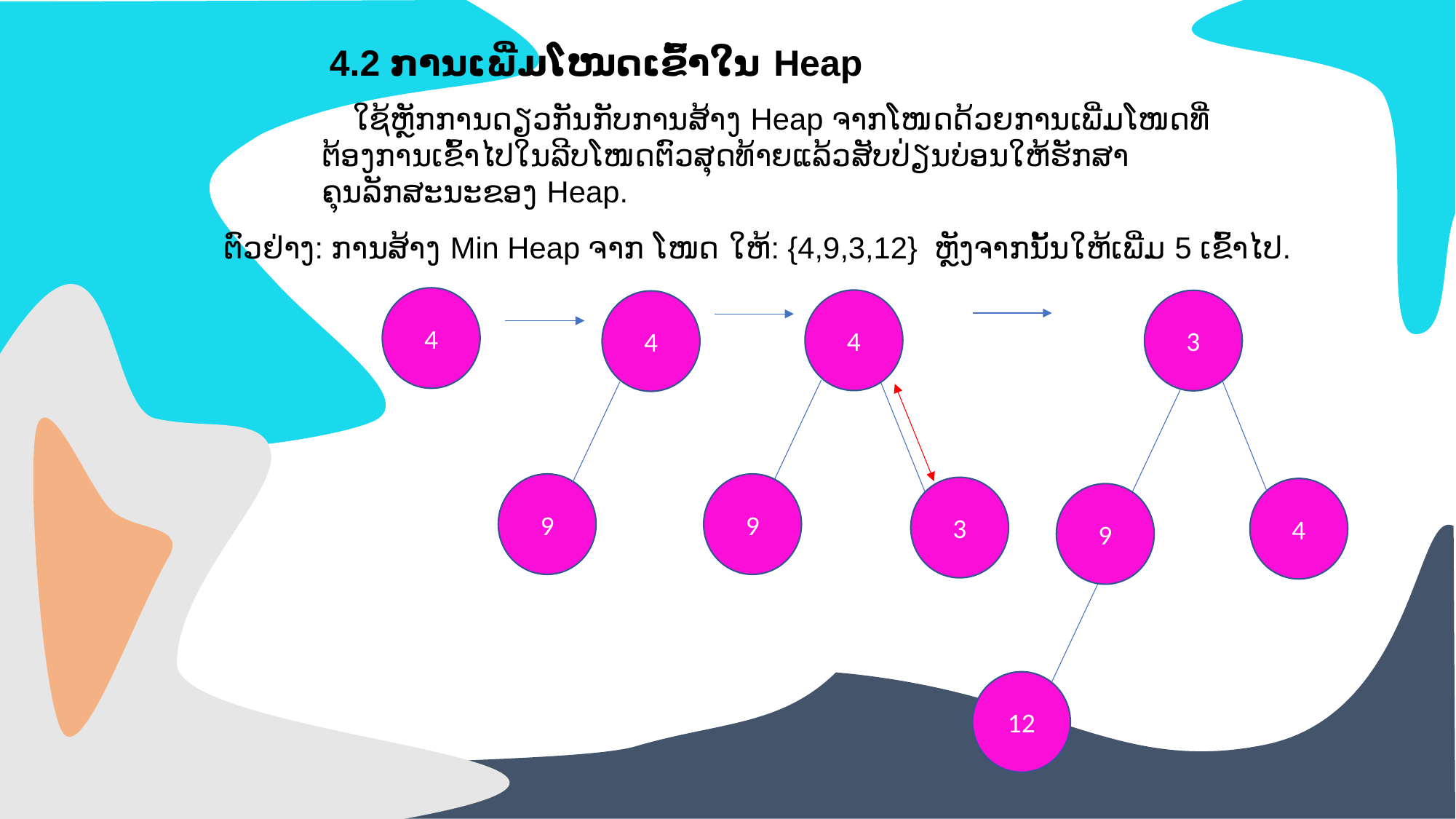

+
4.2 ການເພີ່ມໂໜດເຂົ້າໃນ Heap
    ໃຊ້ຫຼັກການດຽວກັນກັບການສ້າງ Heap ຈາກໂໜດດ້ວຍການເພີ່ມໂໜດທີ່ຕ້ອງການເຂົ້າໄປໃນລີບໂໜດຕົວສຸດທ້າຍແລ້ວສັບປ່ຽນບ່ອນໃຫ້ຮັກສາຄຸນລັກສະນະຂອງ Heap.
ຕົວຢ່າງ: ການສ້າງ Min Heap ຈາກ ໂໜດ ໃຫ້: {4,9,3,12}  ຫຼັງຈາກນັ້ນໃຫ້ເພີ່ມ 5 ເຂົ້າໄປ.

4
4
3
4

9
9
3
4
9

12